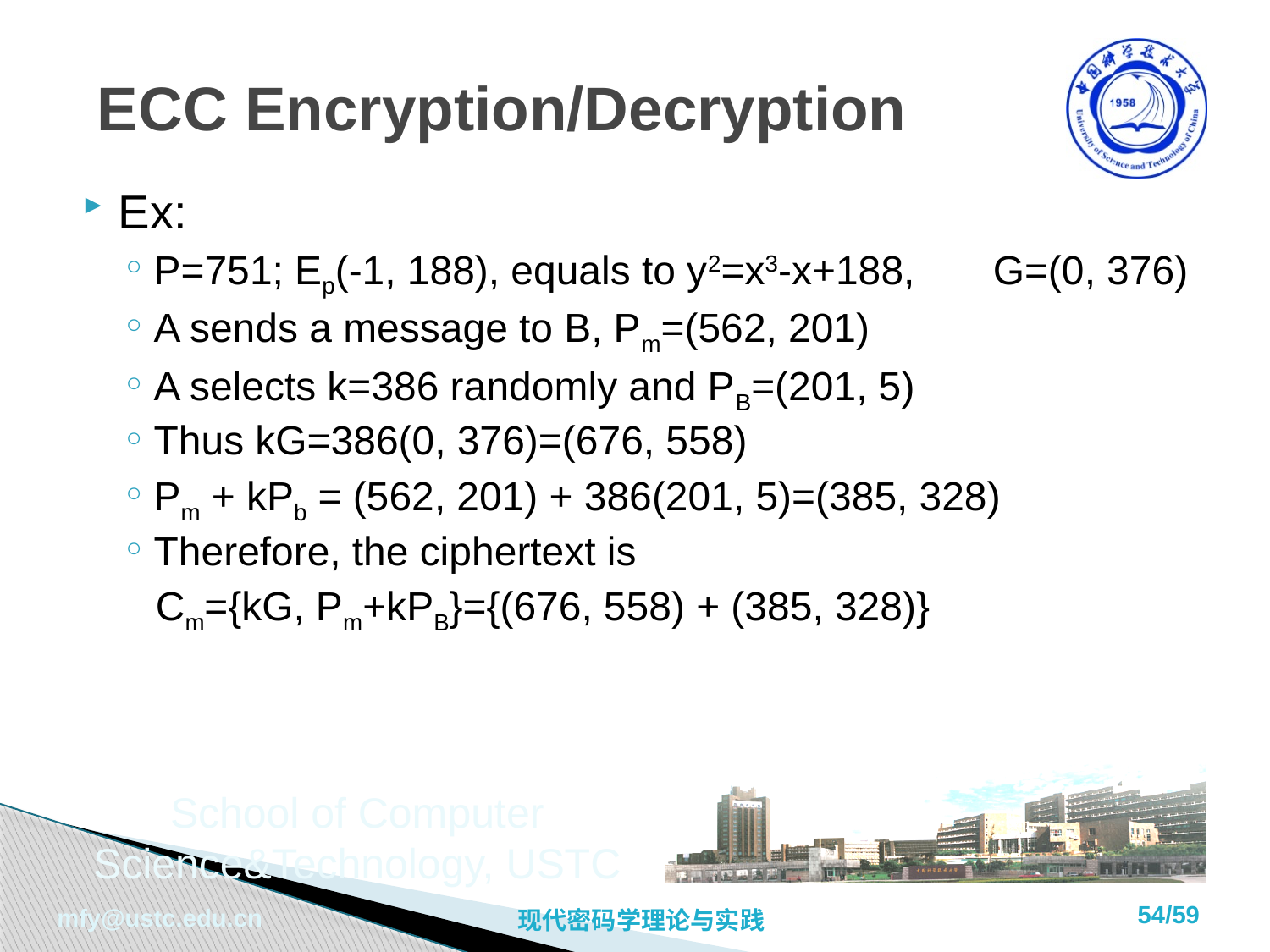

# ECC Encryption/Decryption
Ex:
P=751; Ep(-1, 188), equals to y2=x3-x+188,       G=(0, 376)
A sends a message to B, Pm=(562, 201)
A selects k=386 randomly and PB=(201, 5)
Thus kG=386(0, 376)=(676, 558)
Pm + kPb = (562, 201) + 386(201, 5)=(385, 328)
Therefore, the ciphertext is
   Cm={kG, Pm+kPB}={(676, 558) + (385, 328)}